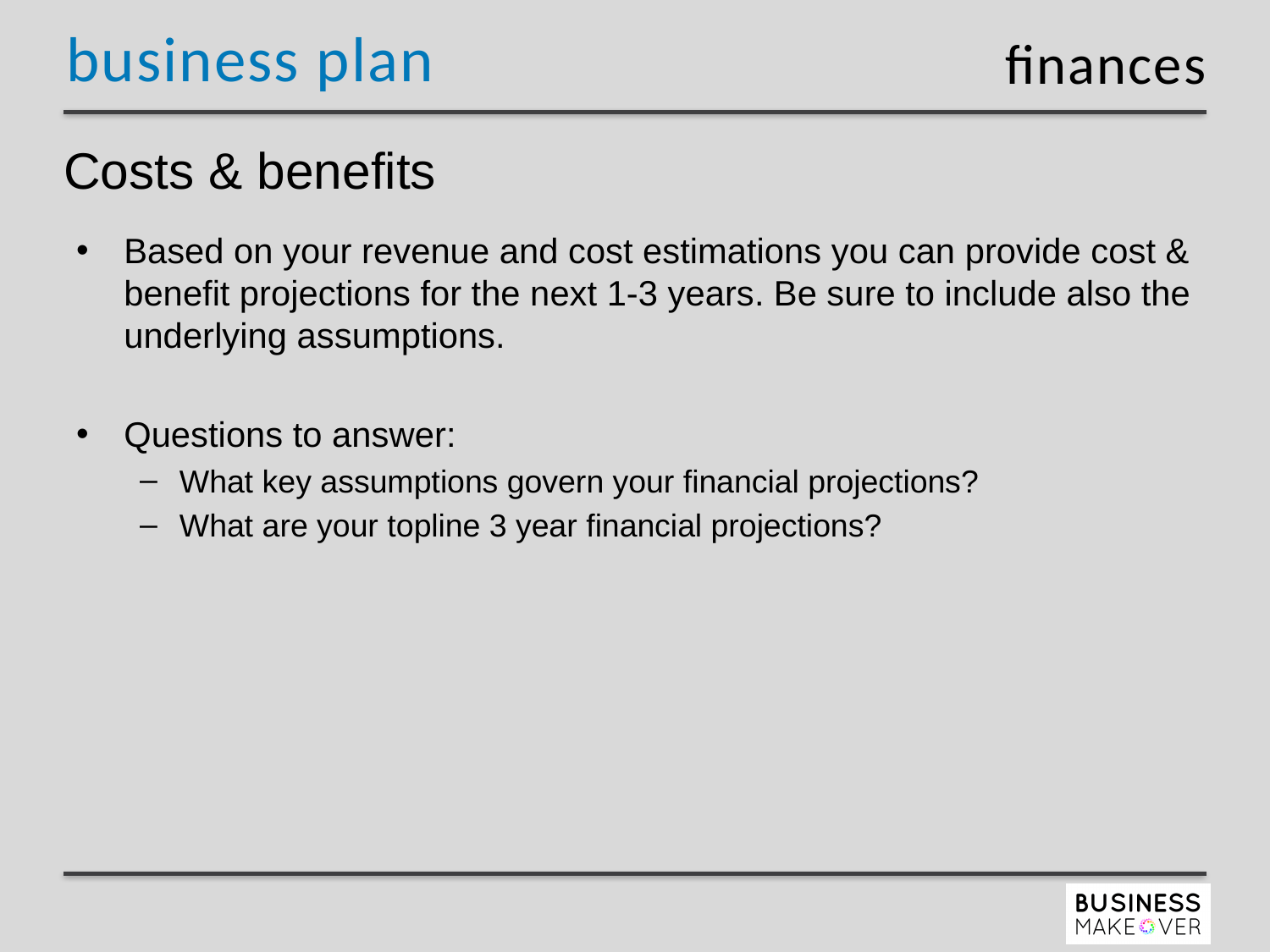

finances
# Costs & benefits
Based on your revenue and cost estimations you can provide cost & benefit projections for the next 1-3 years. Be sure to include also the underlying assumptions.

Questions to answer:
What key assumptions govern your financial projections?
What are your topline 3 year financial projections?